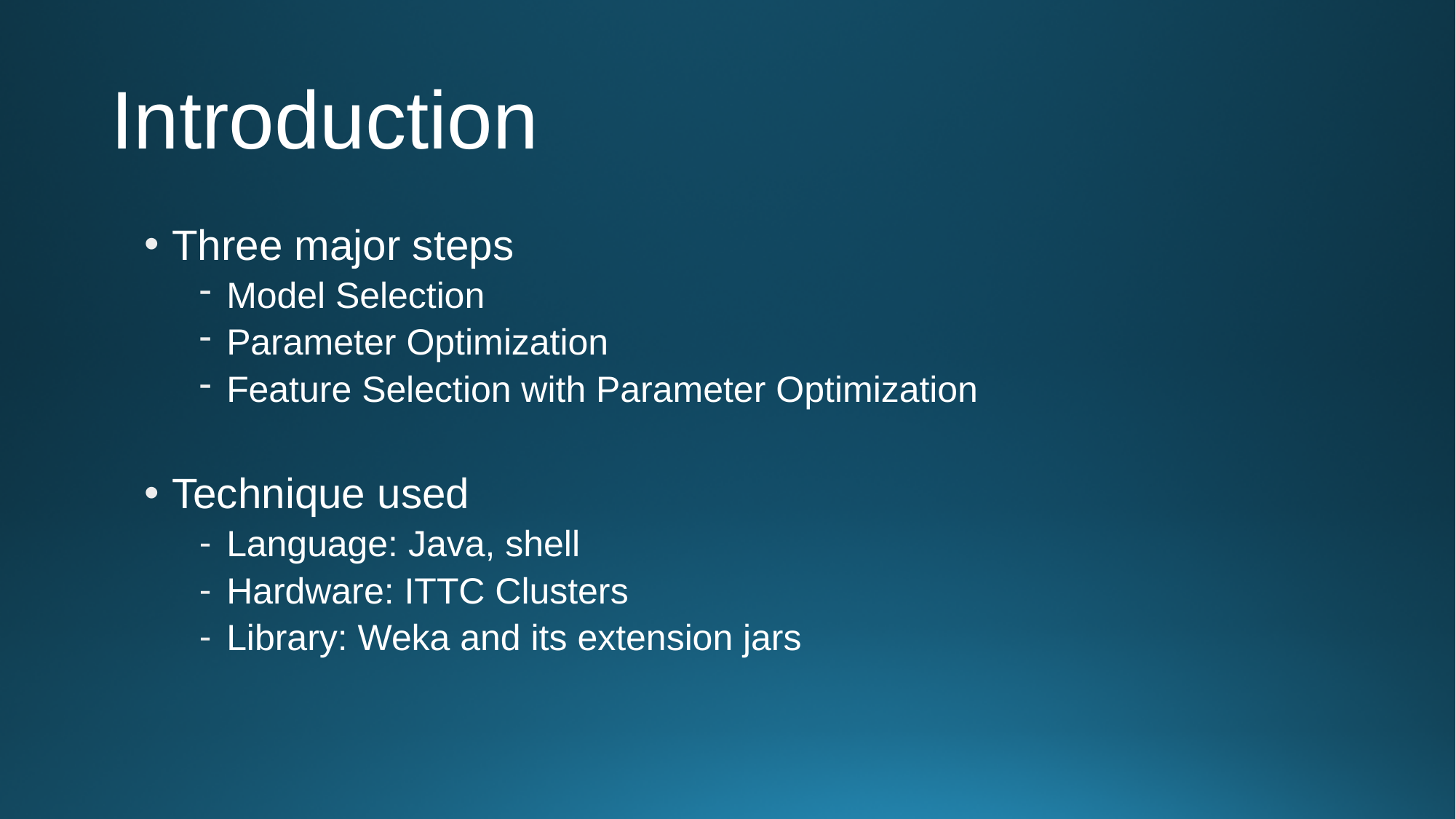

# Introduction
Three major steps
Model Selection
Parameter Optimization
Feature Selection with Parameter Optimization

Technique used
Language: Java, shell
Hardware: ITTC Clusters
Library: Weka and its extension jars